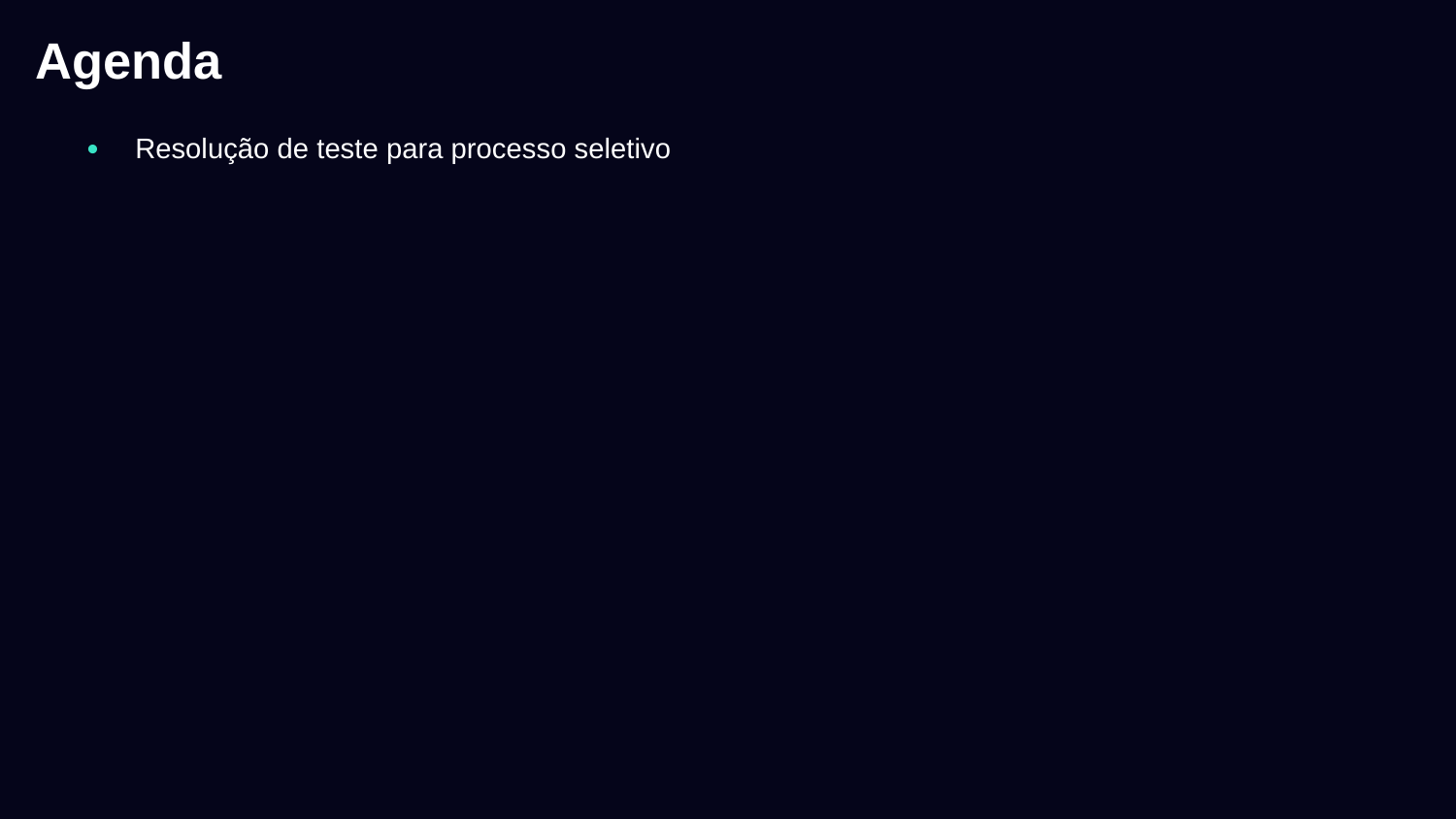

# Agenda
Resolução de teste para processo seletivo